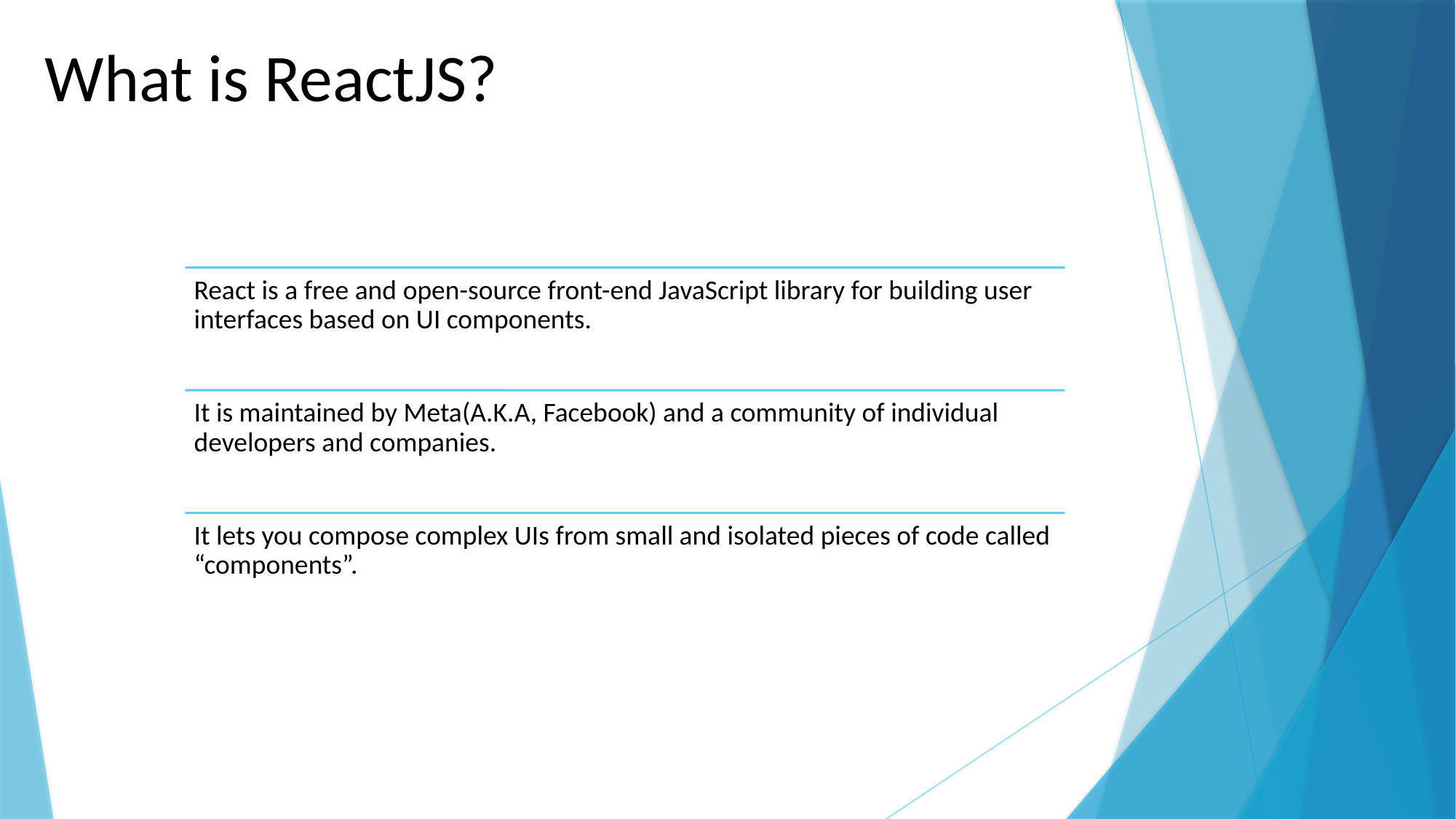

What is ReactJS?
React is a free and open-source front-end JavaScript library for building user interfaces based on UI components.
It is maintained by Meta(A.K.A, Facebook) and a community of individual developers and companies.
It lets you compose complex UIs from small and isolated pieces of code called “components”.